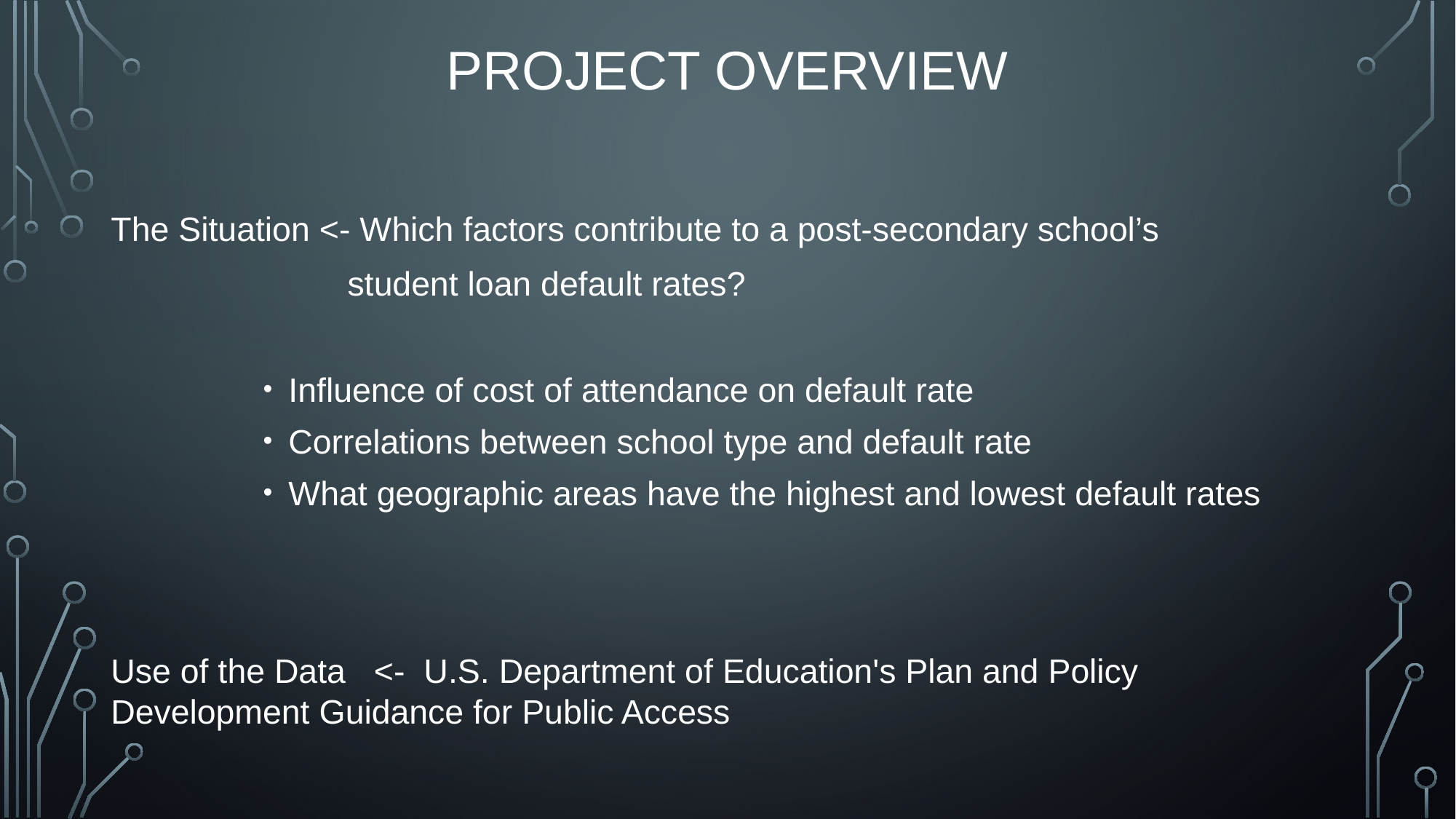

# Project overview
The Situation <- Which factors contribute to a post-secondary school’s
                         student loan default rates?

Influence of cost of attendance on default rate
Correlations between school type and default rate
What geographic areas have the highest and lowest default rates

Use of the Data   <-  U.S. Department of Education's Plan and Policy 		                     Development Guidance for Public Access